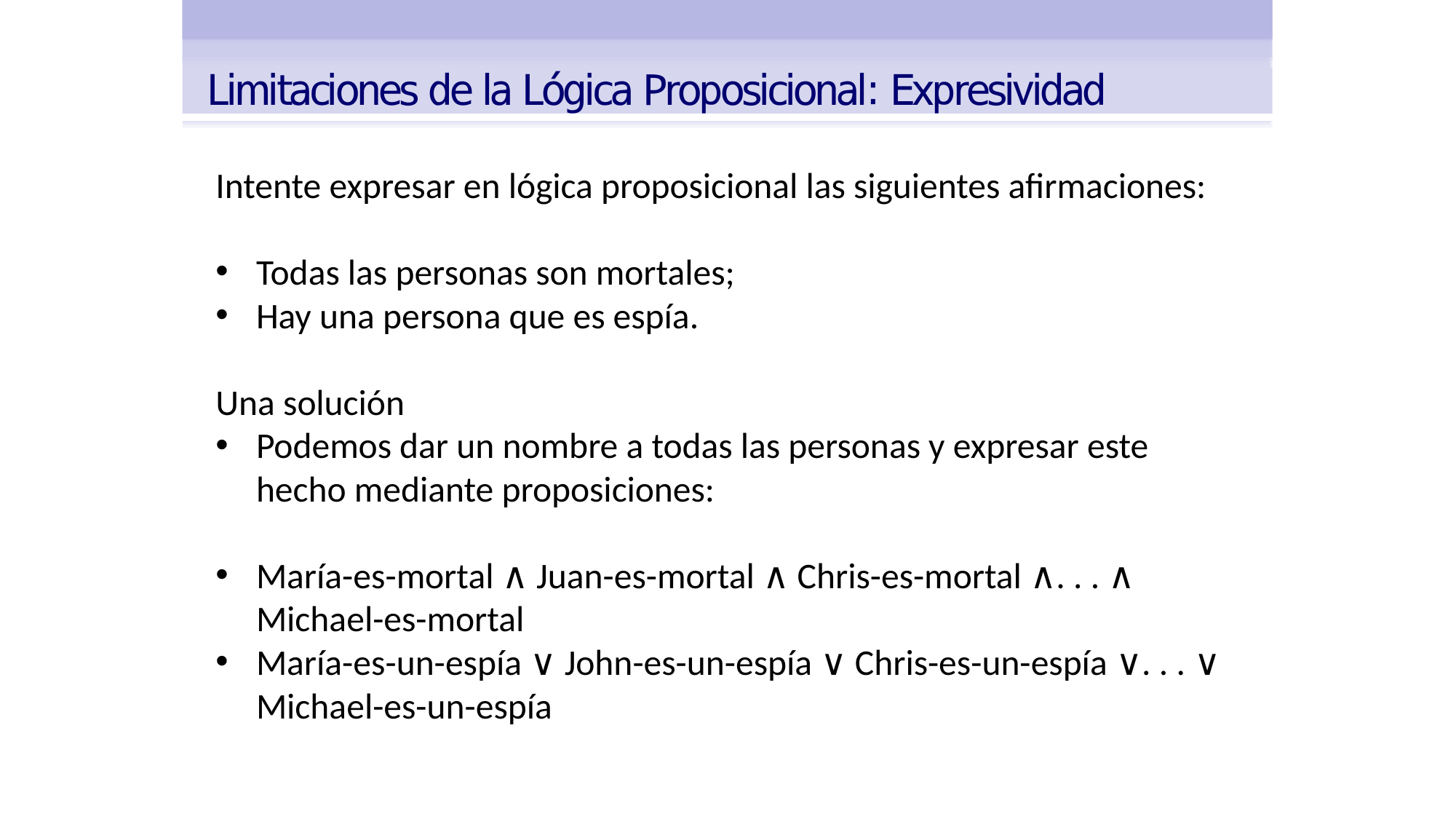

Limitaciones de la Lógica Proposicional: Expresividad

Intente expresar en lógica proposicional las siguientes afirmaciones:

Todas las personas son mortales;
Hay una persona que es espía.

Una solución
Podemos dar un nombre a todas las personas y expresar este hecho mediante proposiciones:

María-es-mortal ∧ Juan-es-mortal ∧ Chris-es-mortal ∧. . . ∧ Michael-es-mortal
María-es-un-espía ∨ John-es-un-espía ∨ Chris-es-un-espía ∨. . . ∨ Michael-es-un-espía